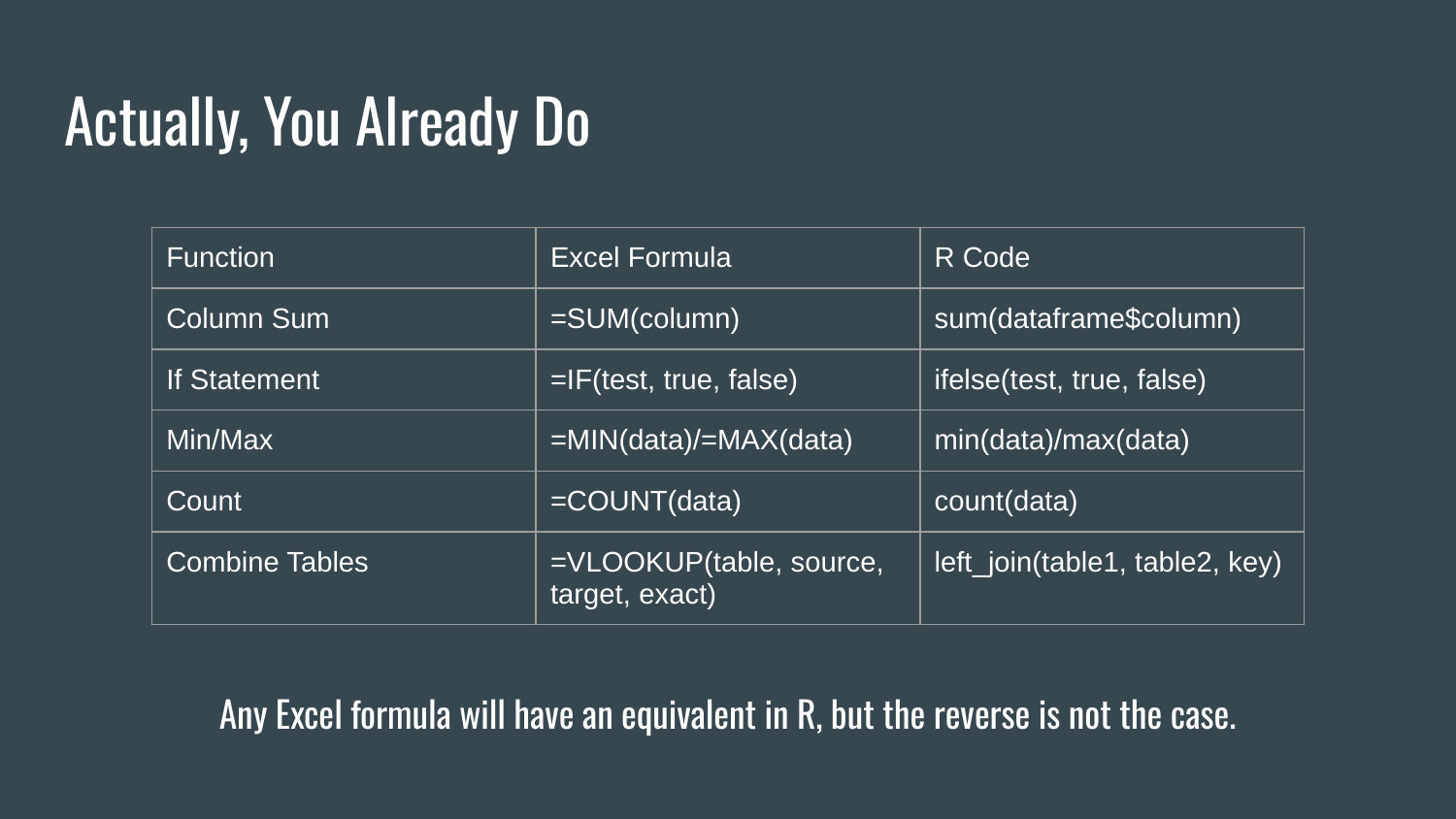

# Actually, You Already Do
| Function | Excel Formula | R Code |
| --- | --- | --- |
| Column Sum | =SUM(column) | sum(dataframe$column) |
| If Statement | =IF(test, true, false) | ifelse(test, true, false) |
| Min/Max | =MIN(data)/=MAX(data) | min(data)/max(data) |
| Count | =COUNT(data) | count(data) |
| Combine Tables | =VLOOKUP(table, source, target, exact) | left\_join(table1, table2, key) |
Any Excel formula will have an equivalent in R, but the reverse is not the case.